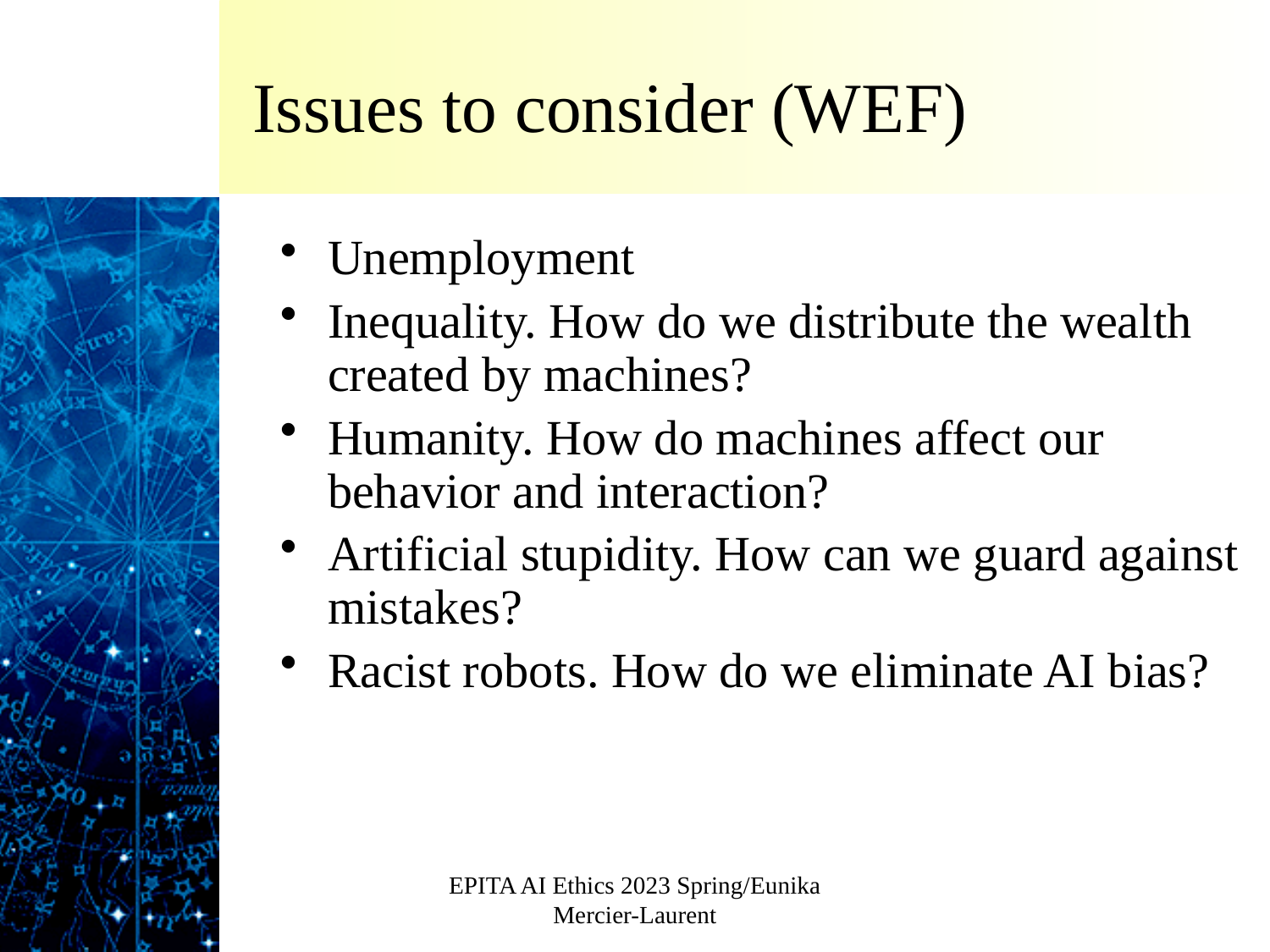

# Issues to consider (WEF)
Unemployment
Inequality. How do we distribute the wealth created by machines?
Humanity. How do machines affect our behavior and interaction?
Artificial stupidity. How can we guard against mistakes?
Racist robots. How do we eliminate AI bias?

EPITA AI Ethics 2023 Spring/Eunika Mercier-Laurent